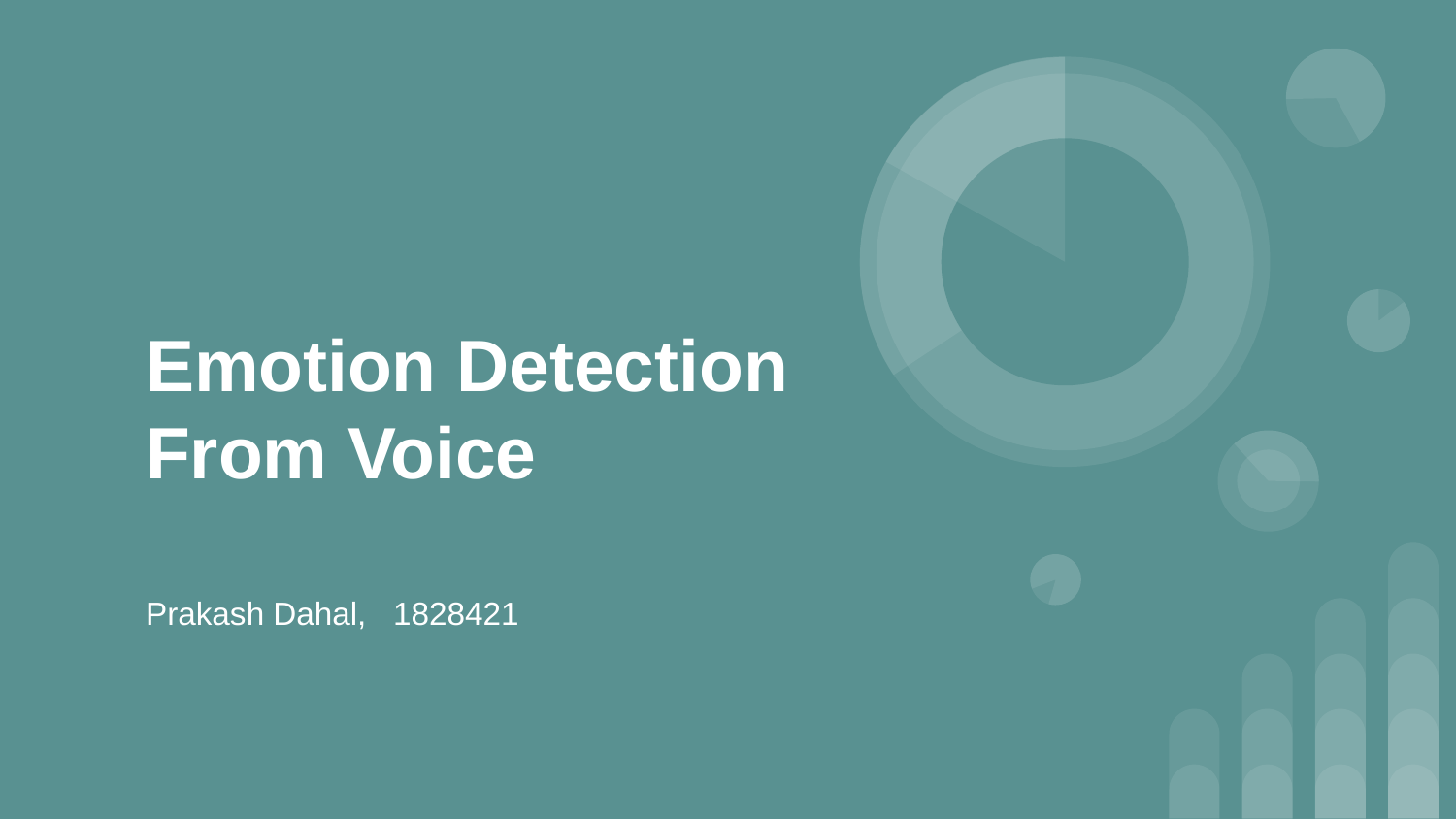

# Emotion Detection From Voice
Prakash Dahal,   1828421